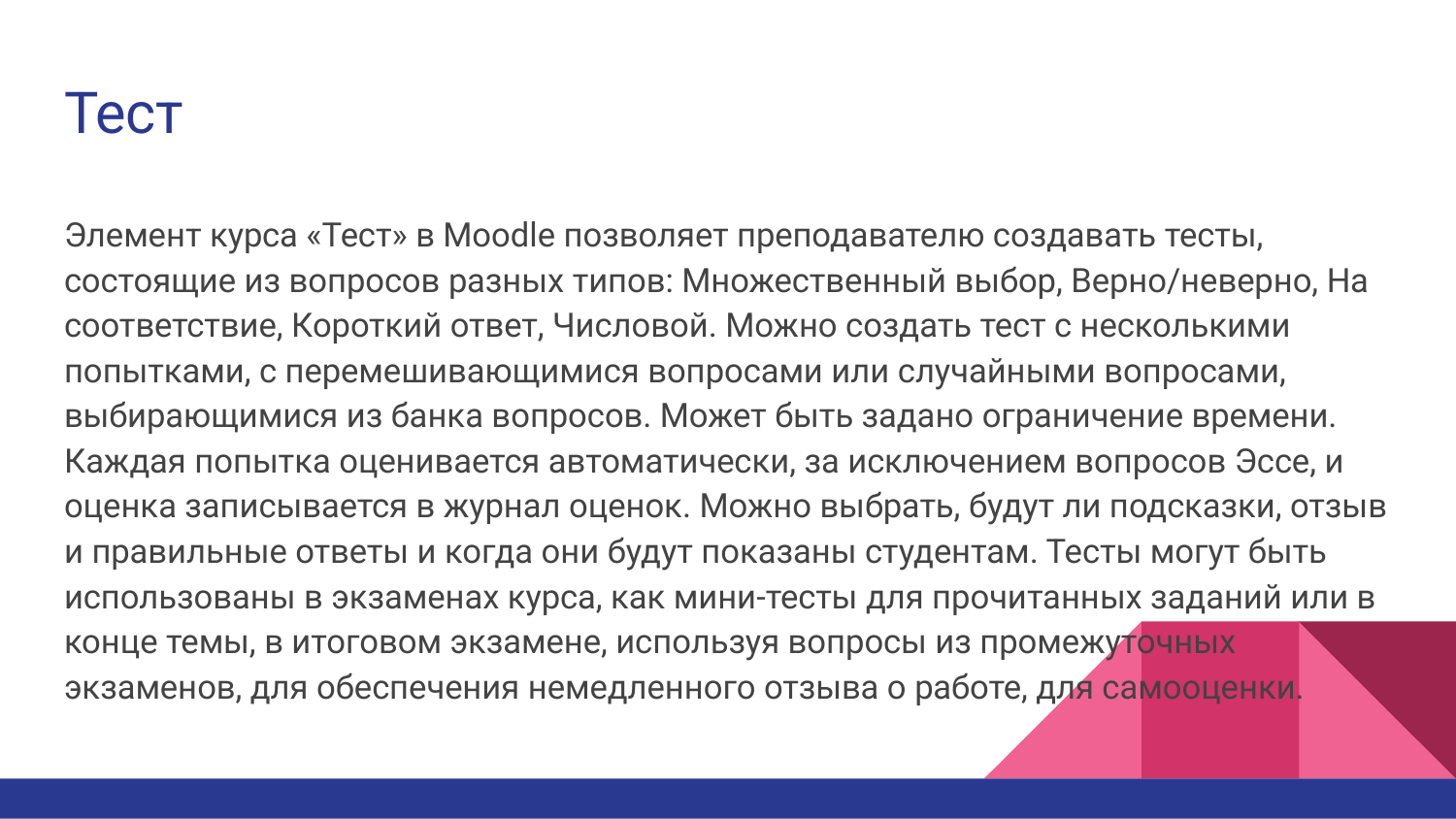

# Тест
Элемент курса «Тест» в Moodle позволяет преподавателю создавать тесты, состоящие из вопросов разных типов: Множественный выбор, Верно/неверно, На соответствие, Короткий ответ, Числовой. Можно создать тест с несколькими попытками, с перемешивающимися вопросами или случайными вопросами, выбирающимися из банка вопросов. Может быть задано ограничение времени. Каждая попытка оценивается автоматически, за исключением вопросов Эссе, и оценка записывается в журнал оценок. Можно выбрать, будут ли подсказки, отзыв и правильные ответы и когда они будут показаны студентам. Тесты могут быть использованы в экзаменах курса, как мини-тесты для прочитанных заданий или в конце темы, в итоговом экзамене, используя вопросы из промежуточных экзаменов, для обеспечения немедленного отзыва о работе, для самооценки.